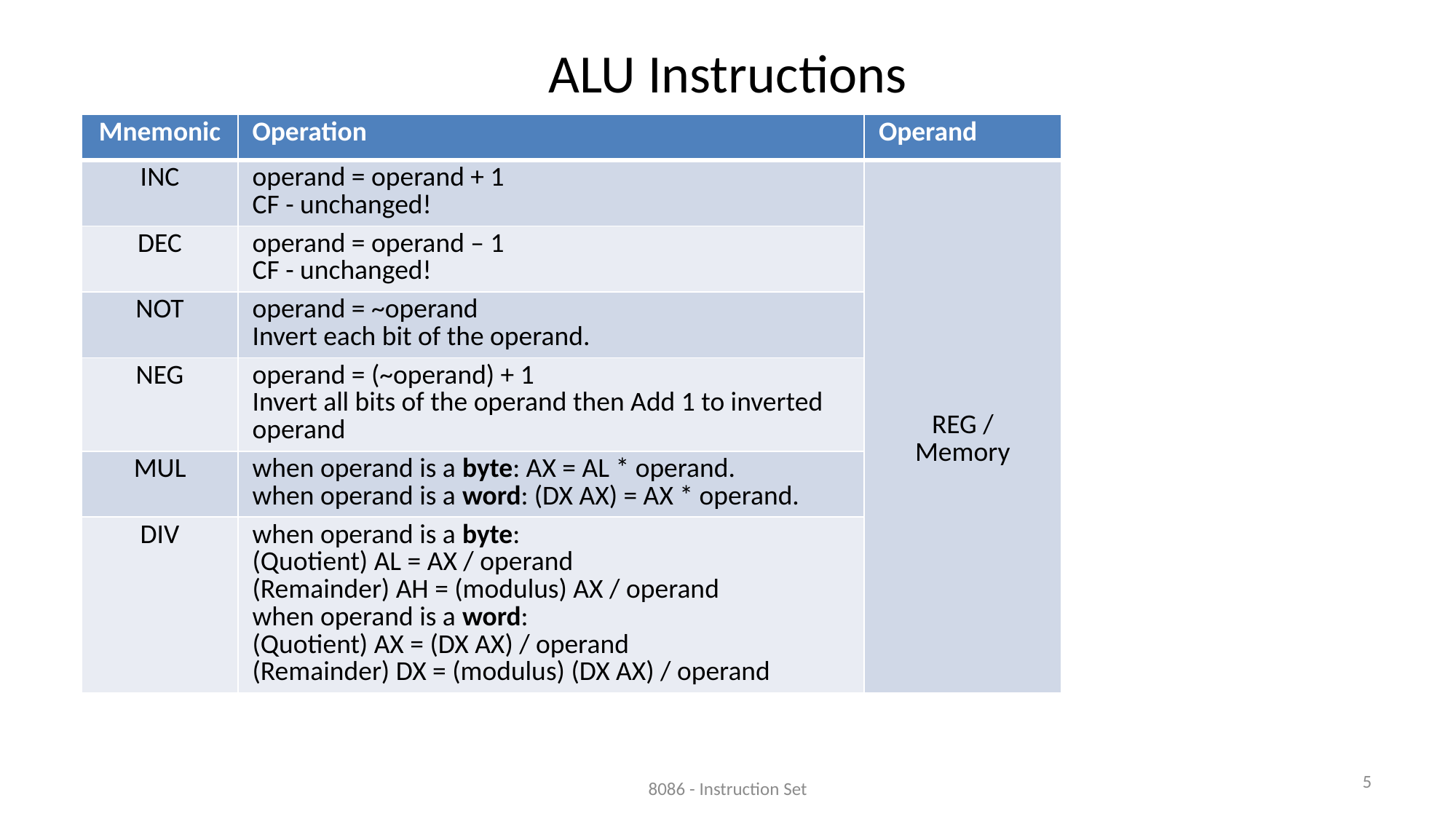

# ALU Instructions
| Mnemonic | Operation | Operand |
| --- | --- | --- |
| INC | operand = operand + 1 CF - unchanged! | REG / Memory |
| DEC | operand = operand – 1 CF - unchanged! |  |
| NOT | operand = ~operand Invert each bit of the operand. |  |
| NEG | operand = (~operand) + 1 Invert all bits of the operand then Add 1 to inverted operand |  |
| MUL | when operand is a byte: AX = AL \* operand. when operand is a word: (DX AX) = AX \* operand. |  |
| DIV | when operand is a byte: (Quotient) AL = AX / operand (Remainder) AH = (modulus) AX / operand when operand is a word: (Quotient) AX = (DX AX) / operand (Remainder) DX = (modulus) (DX AX) / operand |  |
5
8086 - Instruction Set